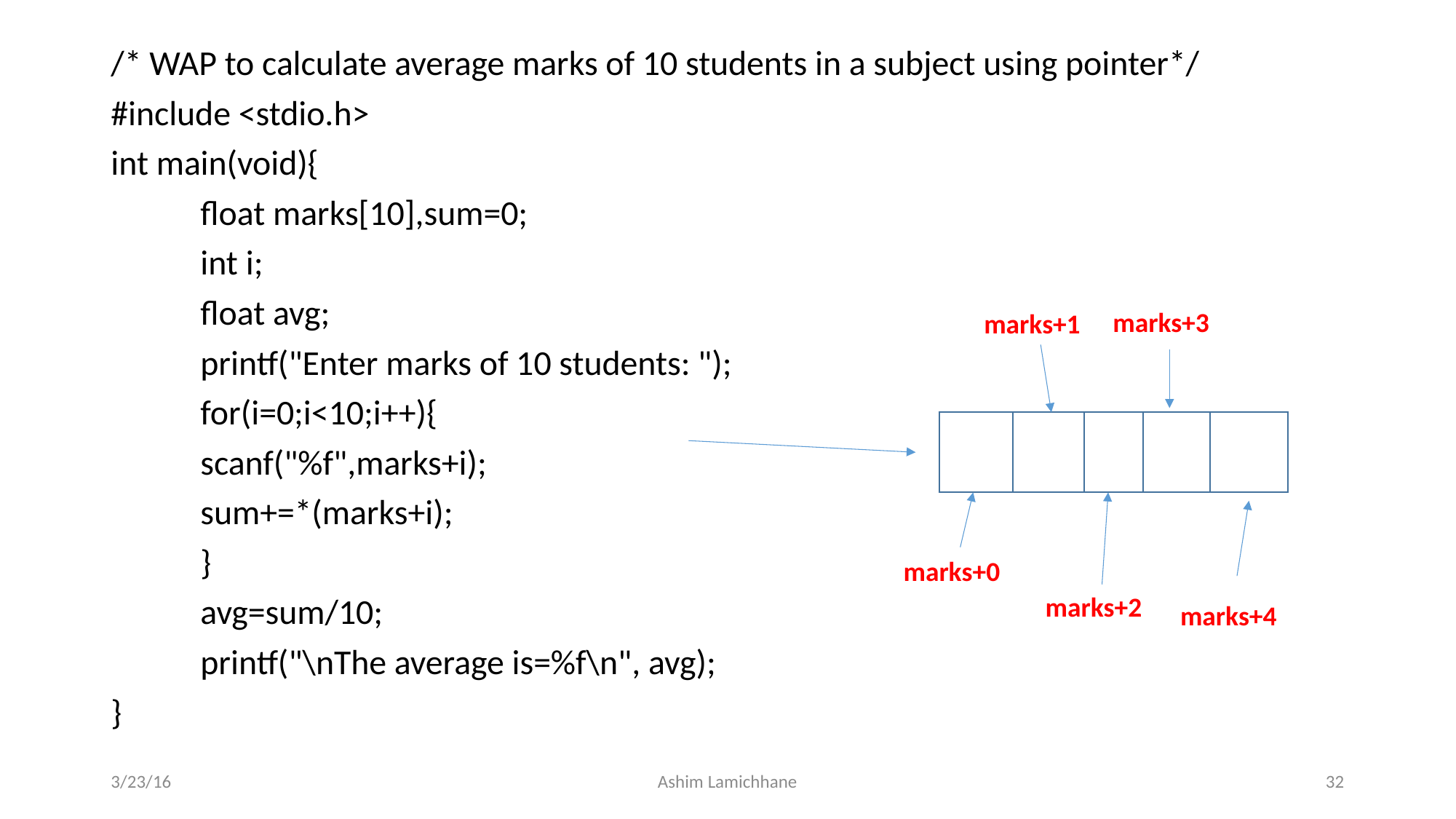

/* WAP to calculate average marks of 10 students in a subject using pointer*/
#include <stdio.h>
int main(void){
	float marks[10],sum=0;
	int i;
	float avg;
	printf("Enter marks of 10 students: ");
	for(i=0;i<10;i++){
		scanf("%f",marks+i);
		sum+=*(marks+i);
	}
	avg=sum/10;
	printf("\nThe average is=%f\n", avg);
}

marks+3
marks+1

marks+0
marks+2
marks+4
3/23/16
Ashim Lamichhane
32